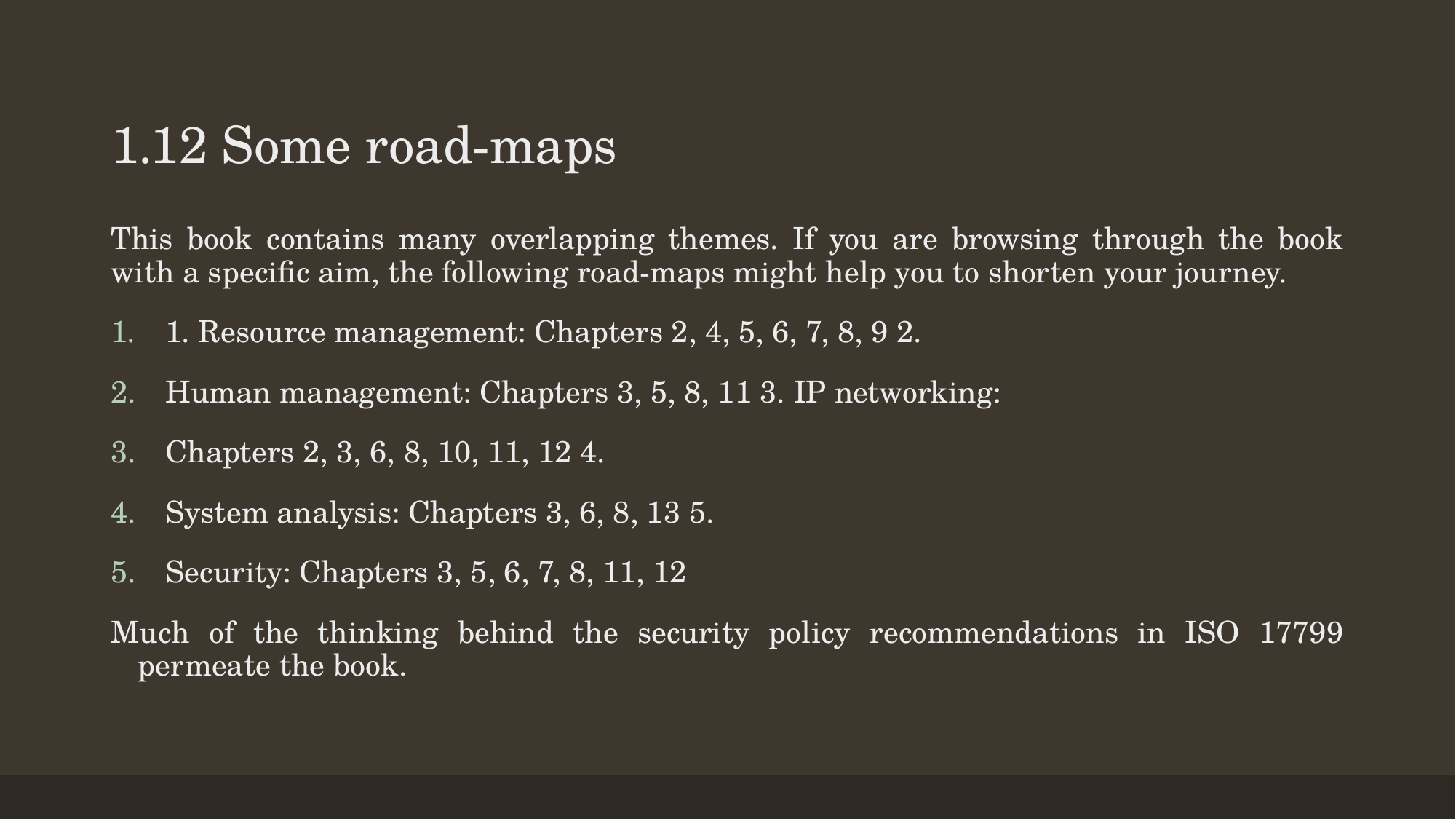

# 1.12 Some road-maps
This book contains many overlapping themes. If you are browsing through the book with a specific aim, the following road-maps might help you to shorten your journey.
1. Resource management: Chapters 2, 4, 5, 6, 7, 8, 9 2.
Human management: Chapters 3, 5, 8, 11 3. IP networking:
Chapters 2, 3, 6, 8, 10, 11, 12 4.
System analysis: Chapters 3, 6, 8, 13 5.
Security: Chapters 3, 5, 6, 7, 8, 11, 12
Much of the thinking behind the security policy recommendations in ISO 17799 permeate the book.